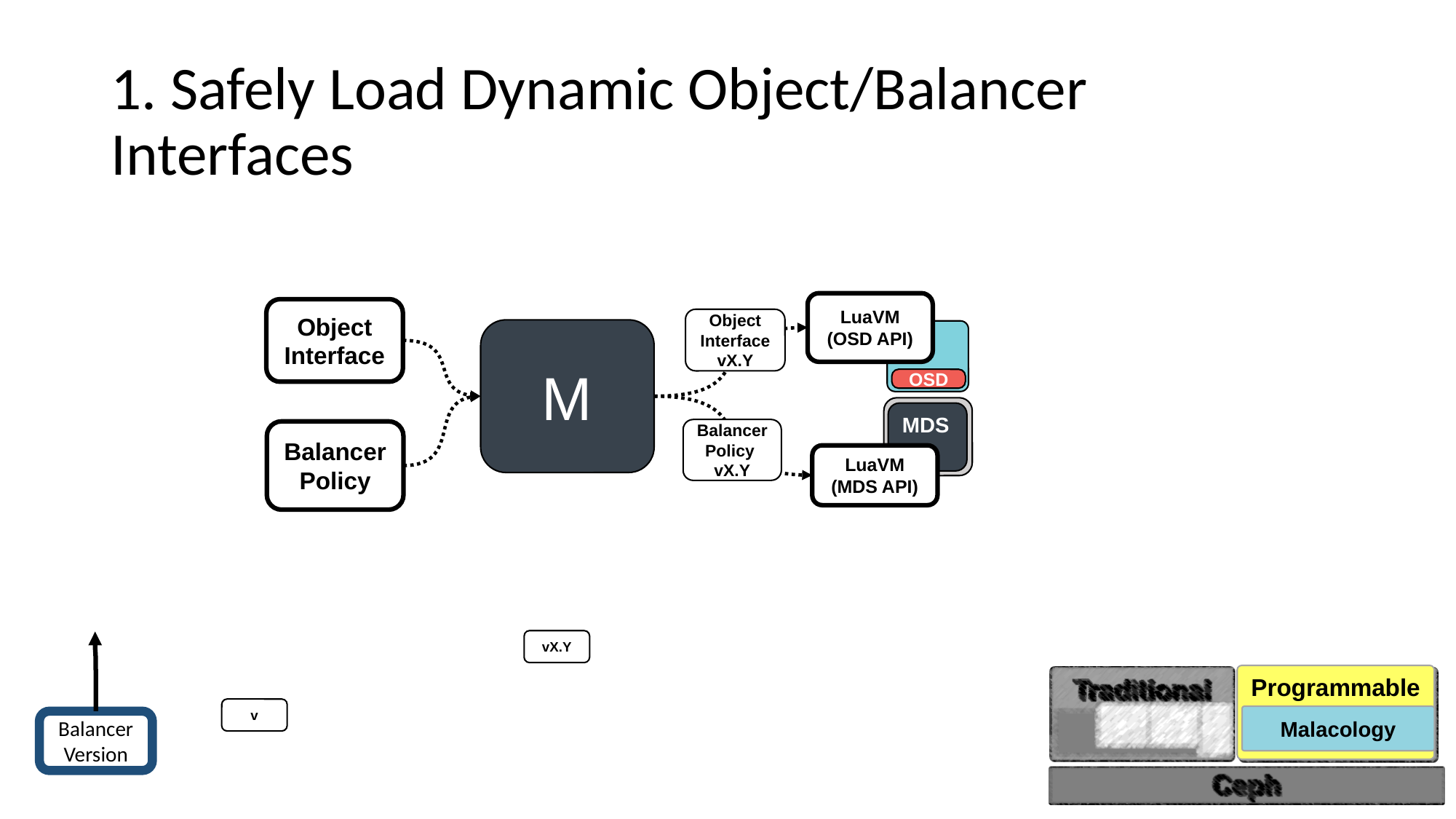

# 1. Safely Load Dynamic Object/Balancer Interfaces
LuaVM
(OSD API)
Object Interface
Object Interface vX.Y
M

OSD

MDS
Balancer
Policy
vX.Y
Balancer
Policy
LuaVM
(MDS API)
vX.Y
v
Balancer
Version